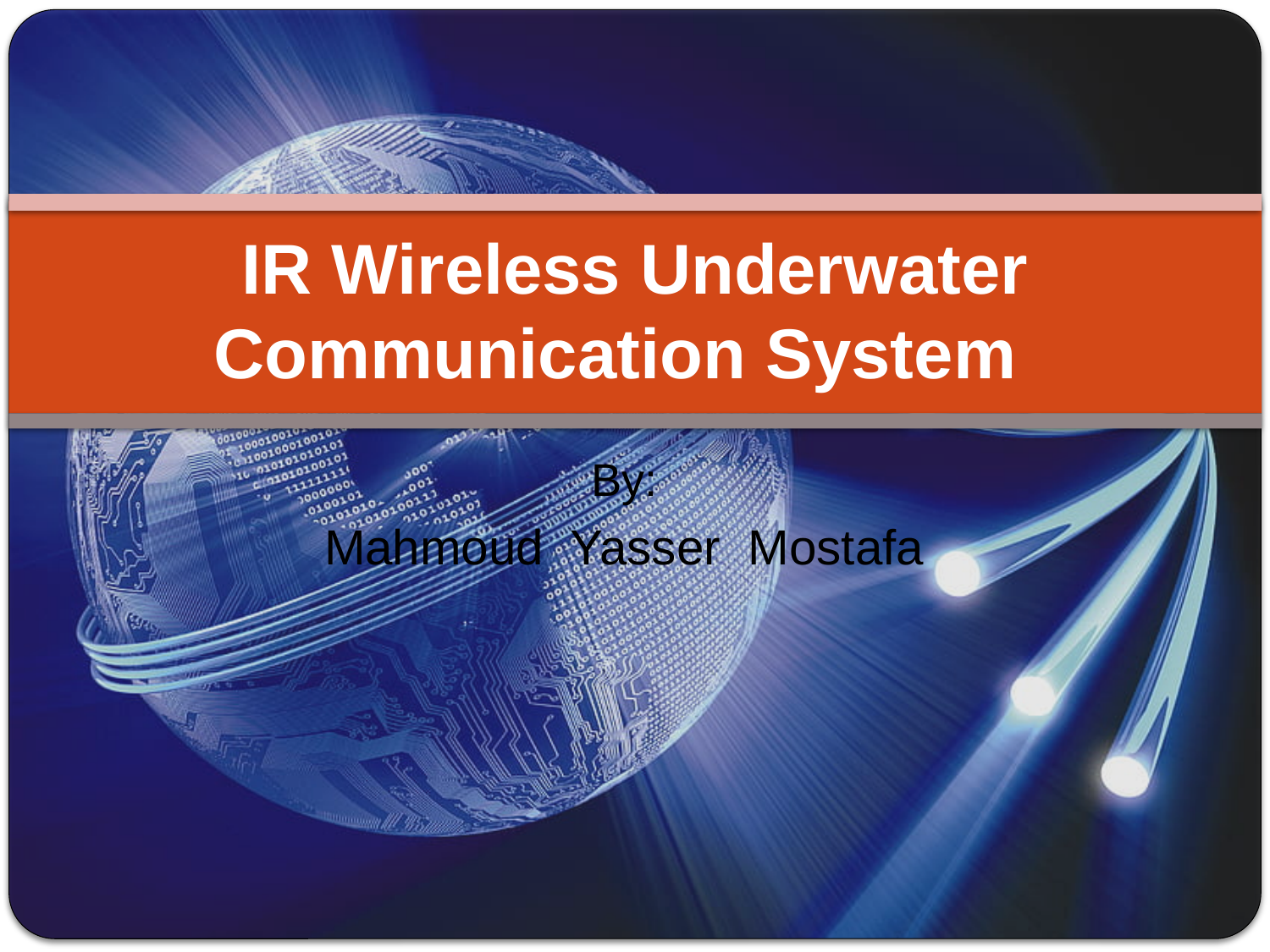

# IR Wireless Underwater Communication System
By:
Mahmoud  Yasser  Mostafa